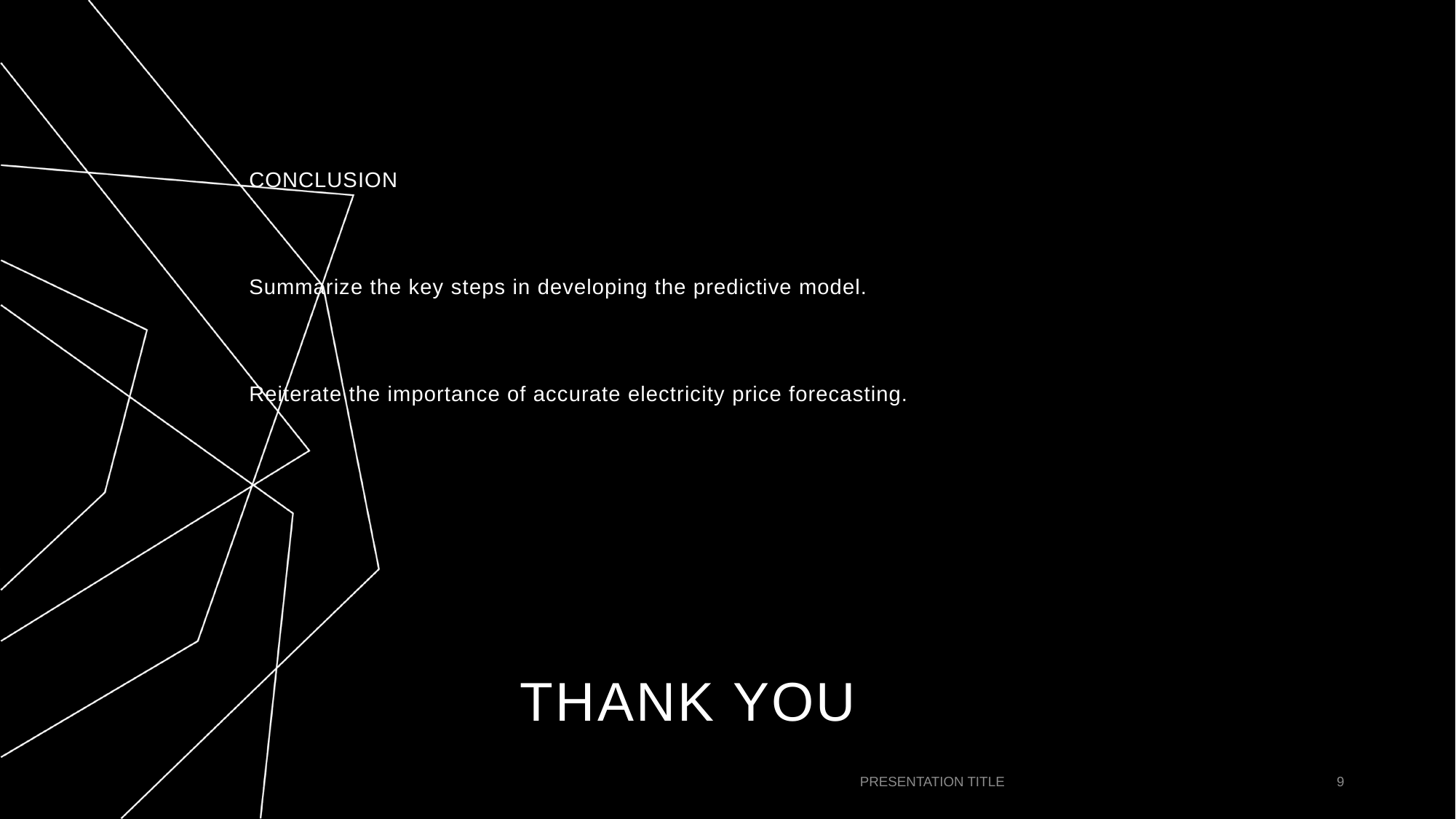

CONCLUSION

Summarize the key steps in developing the predictive model.

Reiterate the importance of accurate electricity price forecasting.
# Thank you
PRESENTATION TITLE
9